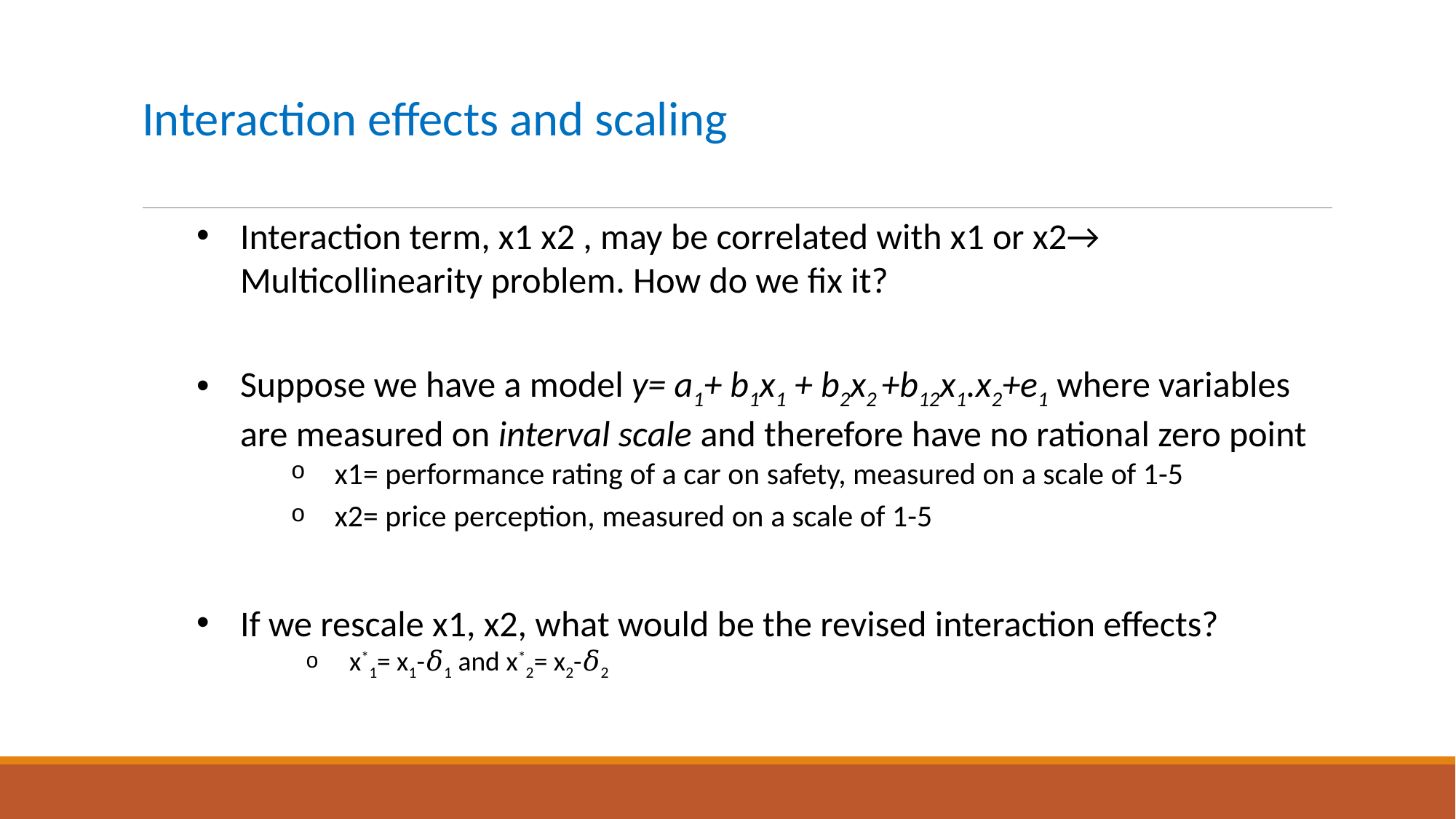

# Interaction effects and scaling
Interaction term, x1 x2 , may be correlated with x1 or x2→ Multicollinearity problem. How do we fix it?

Suppose we have a model y= a1+ b1x1 + b2x2 +b12x1.x2+e1 where variables are measured on interval scale and therefore have no rational zero point
x1= performance rating of a car on safety, measured on a scale of 1-5
x2= price perception, measured on a scale of 1-5

If we rescale x1, x2, what would be the revised interaction effects?
x*1= x1-𝛿1 and x*2= x2-𝛿2